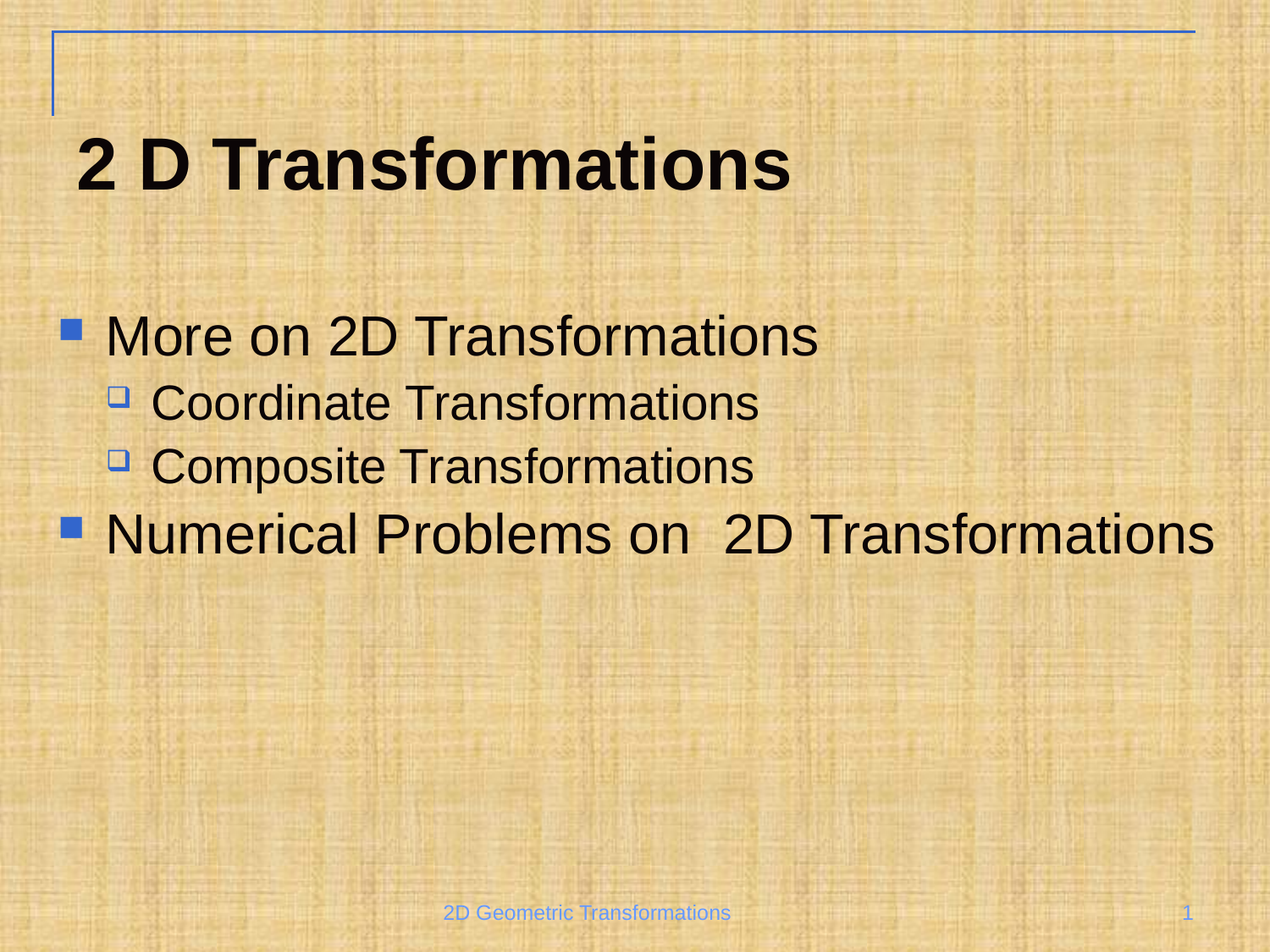

2 D Transformations
More on 2D Transformations
Coordinate Transformations
Composite Transformations
Numerical Problems on  2D Transformations
2D Geometric Transformations
1